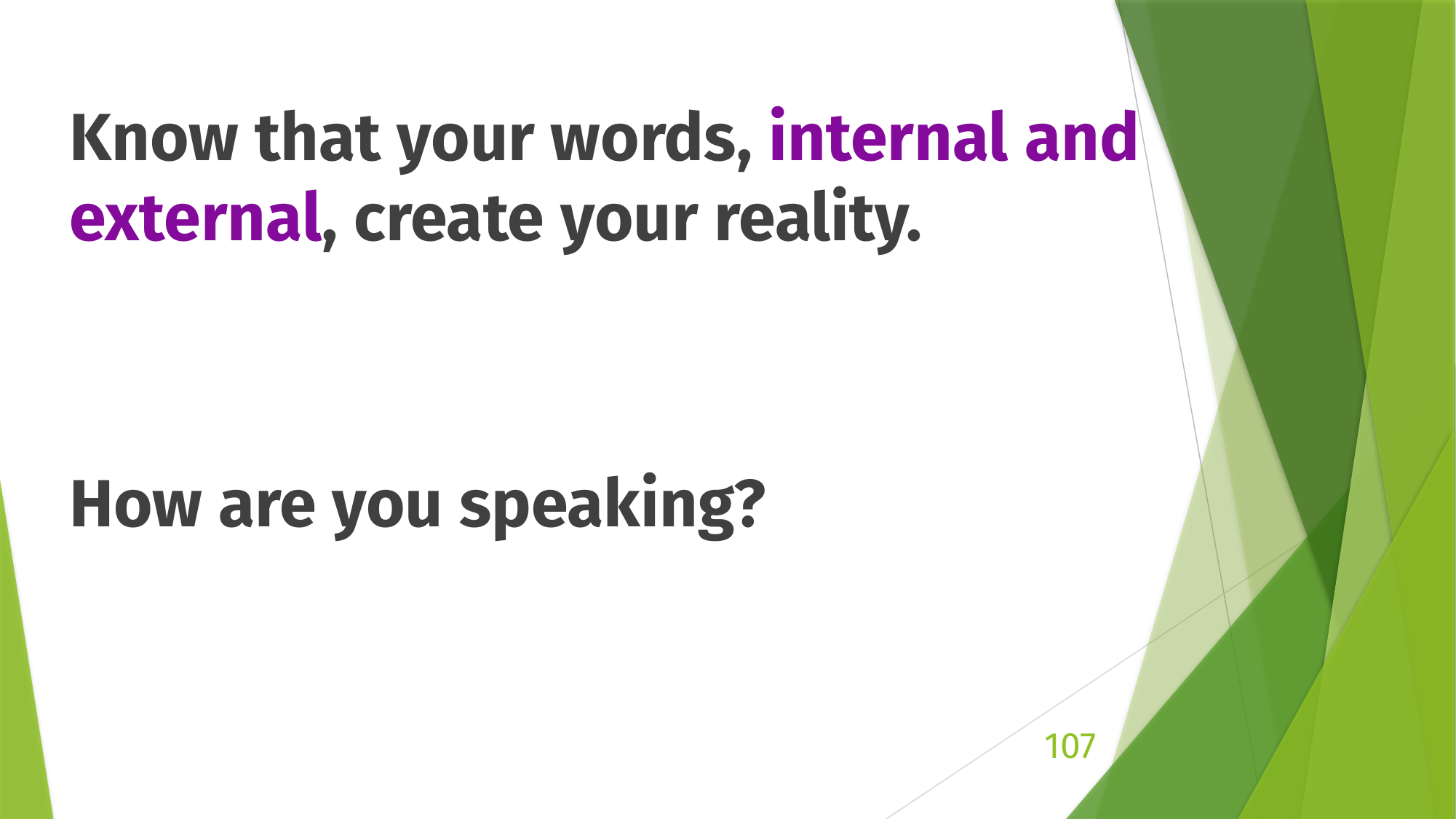

Know that your words, internal and external, create your reality.

How are you speaking?
107